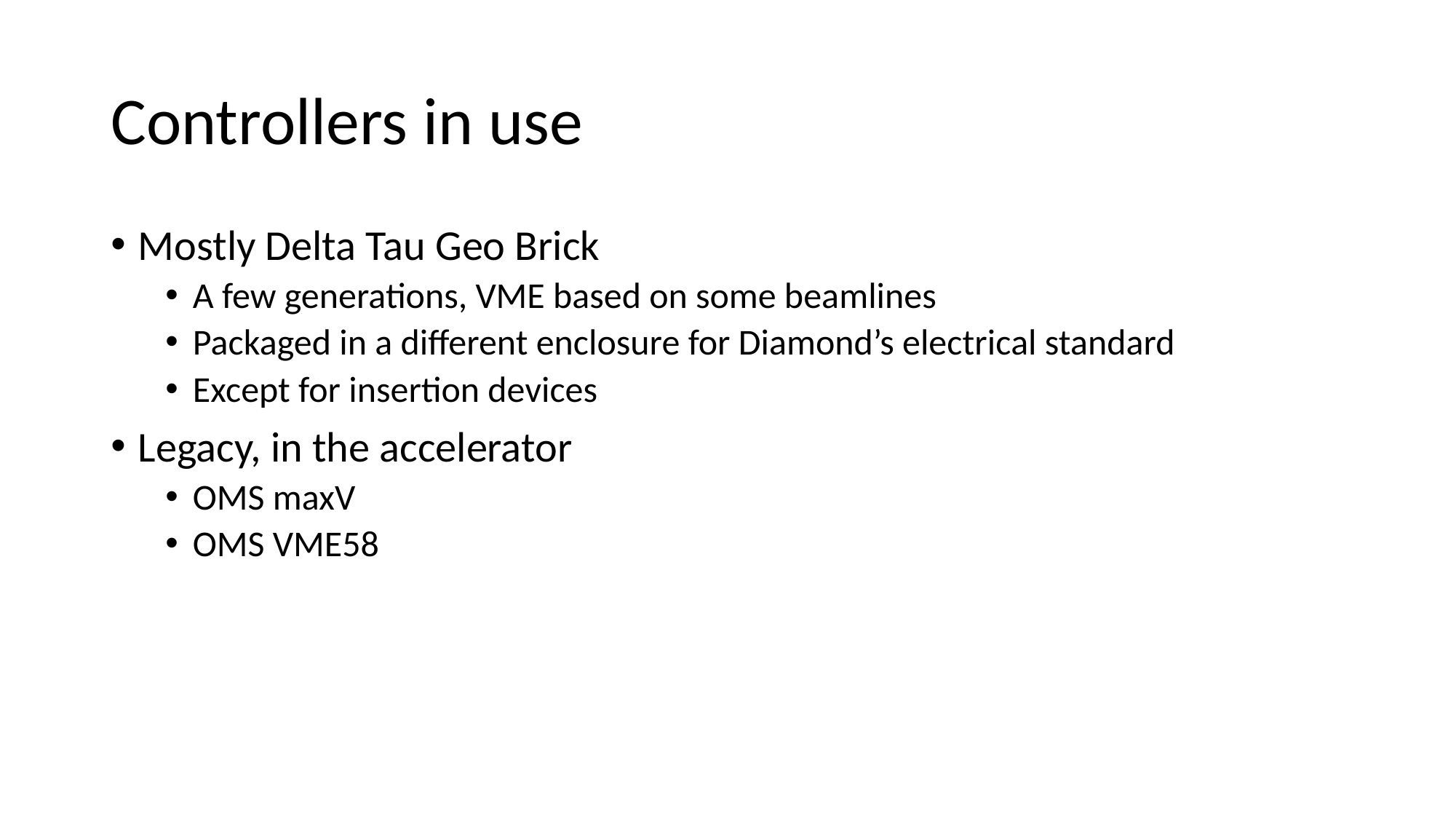

# Controllers in use
Mostly Delta Tau Geo Brick
A few generations, VME based on some beamlines
Packaged in a different enclosure for Diamond’s electrical standard
Except for insertion devices
Legacy, in the accelerator
OMS maxV
OMS VME58